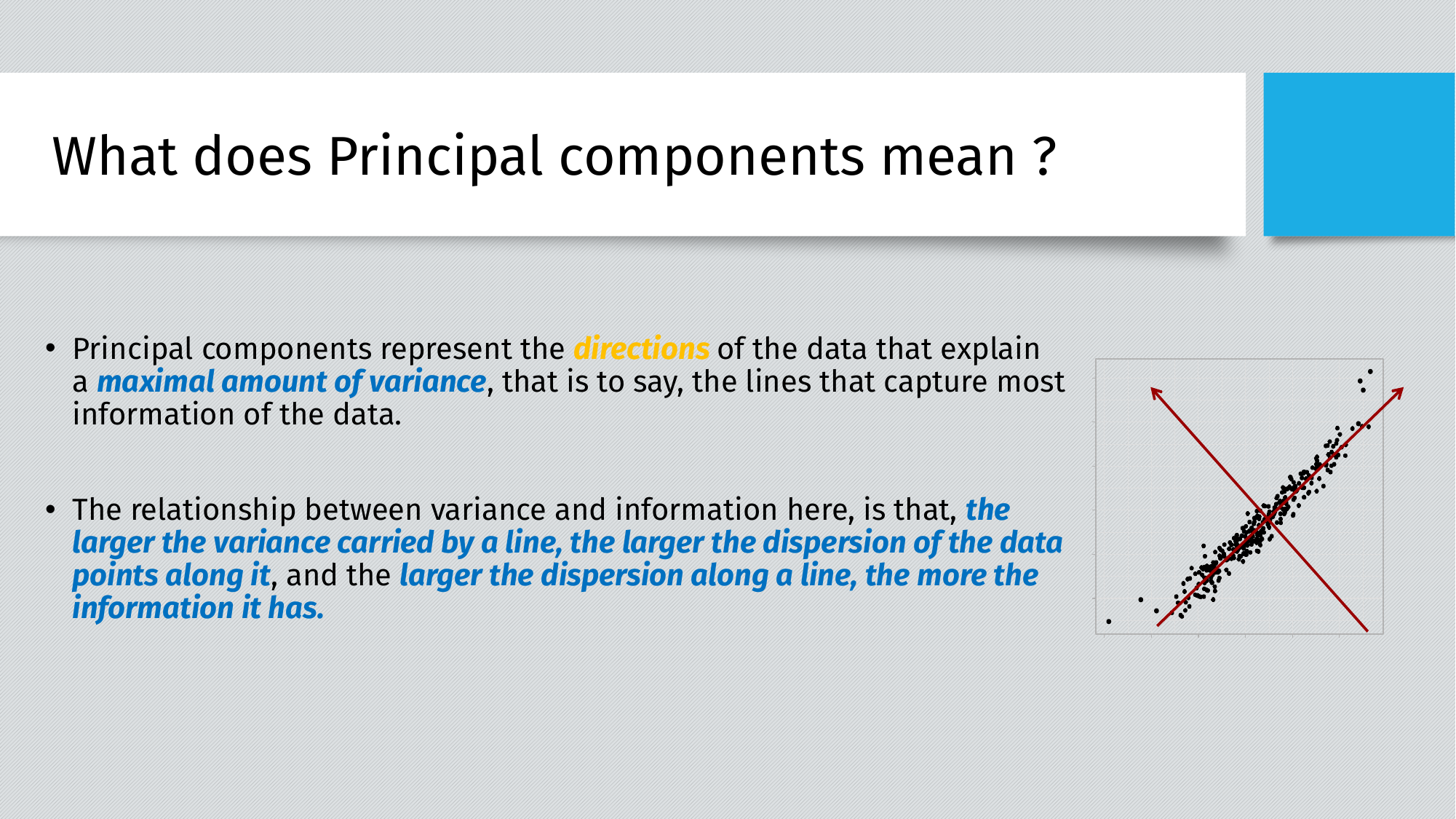

# What does Principal components mean ?
Principal components represent the directions of the data that explain a maximal amount of variance, that is to say, the lines that capture most information of the data.

The relationship between variance and information here, is that, the larger the variance carried by a line, the larger the dispersion of the data points along it, and the larger the dispersion along a line, the more the information it has.